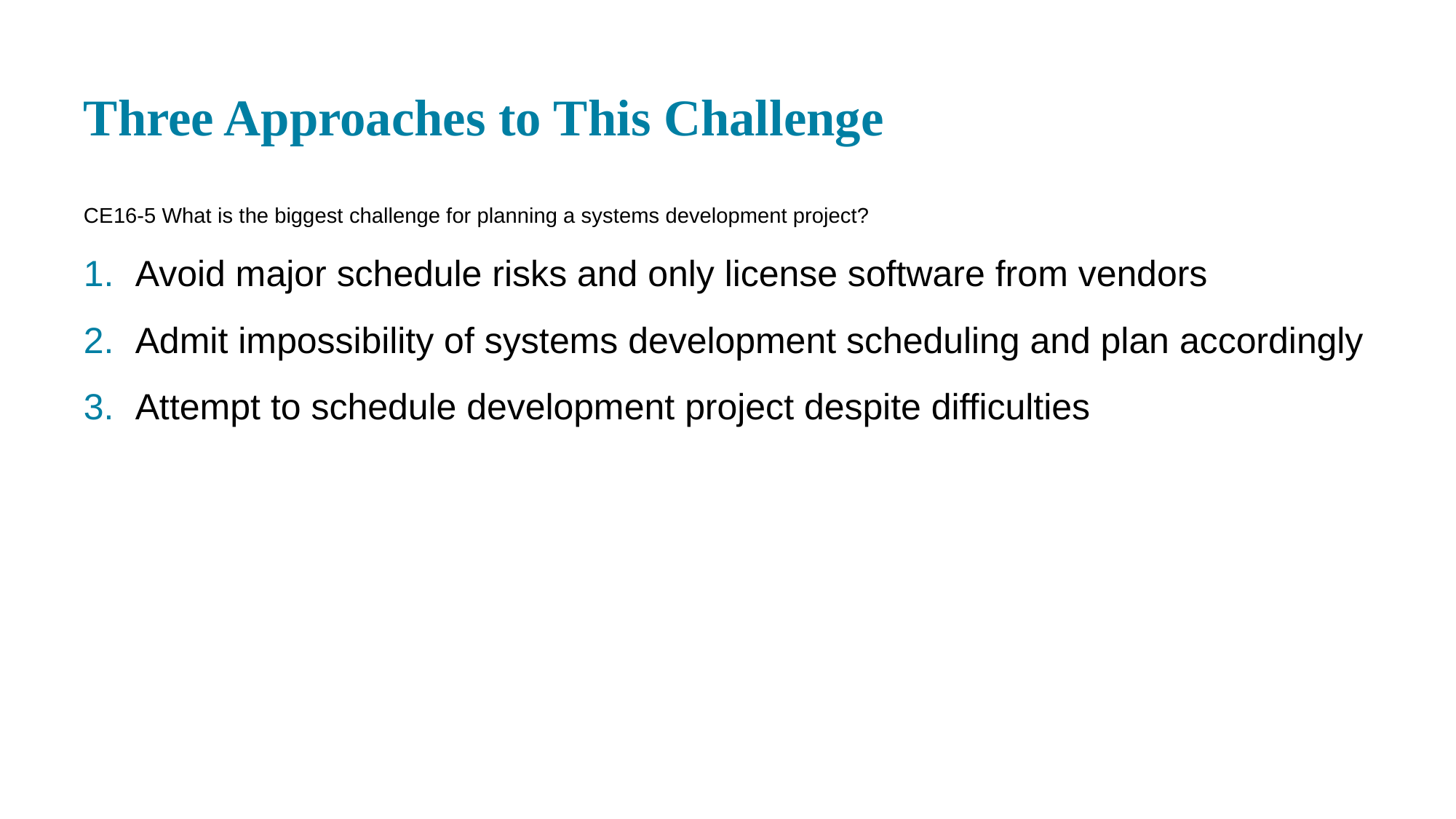

# Three Approaches to This Challenge
CE 16-5 What is the biggest challenge for planning a systems development project?
Avoid major schedule risks and only license software from vendors
Admit impossibility of systems development scheduling and plan accordingly
Attempt to schedule development project despite difficulties